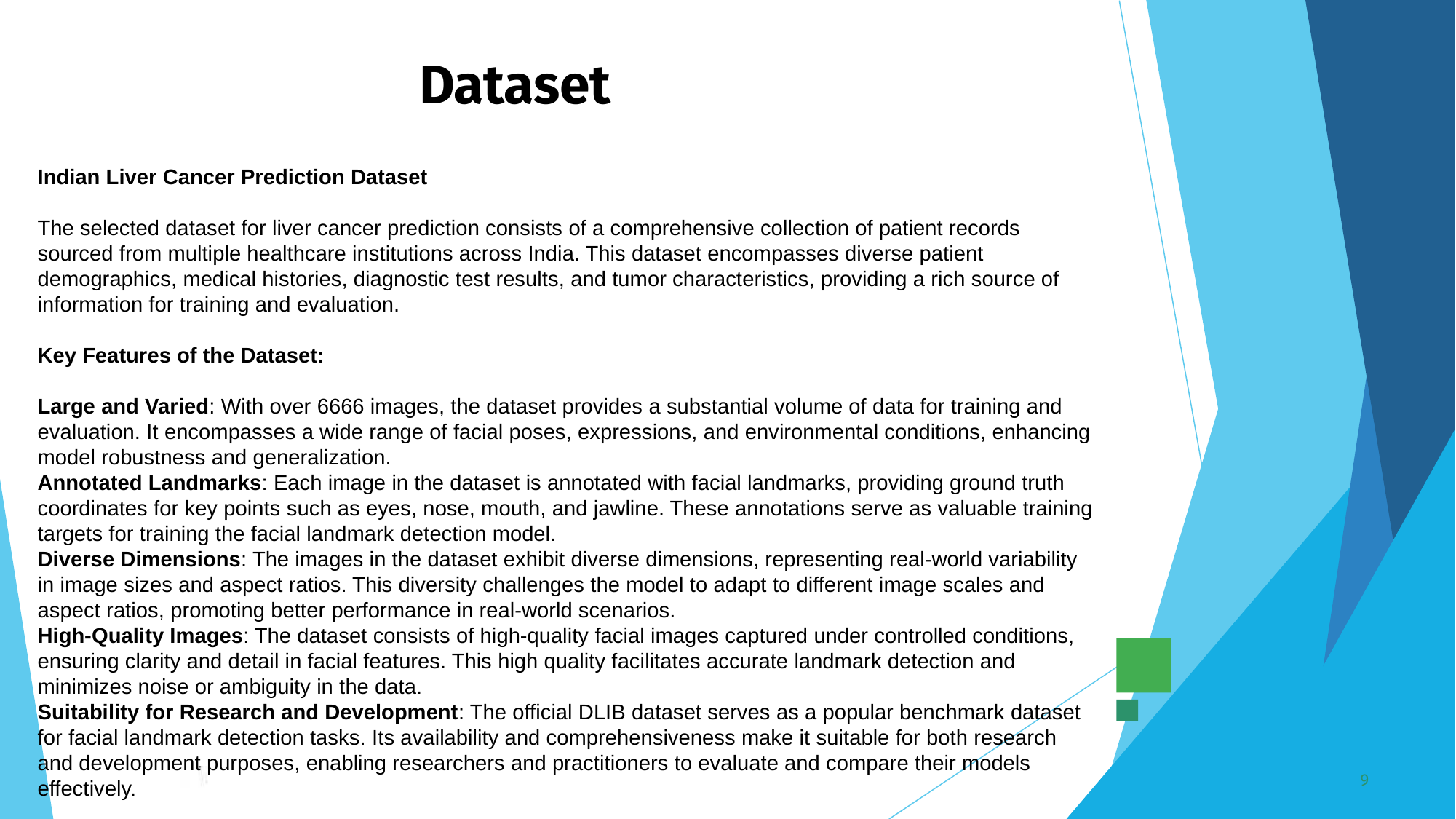

# Dataset

Indian Liver Cancer Prediction Dataset

The selected dataset for liver cancer prediction consists of a comprehensive collection of patient records sourced from multiple healthcare institutions across India. This dataset encompasses diverse patient demographics, medical histories, diagnostic test results, and tumor characteristics, providing a rich source of information for training and evaluation.

Key Features of the Dataset:

Large and Varied: With over 6666 images, the dataset provides a substantial volume of data for training and evaluation. It encompasses a wide range of facial poses, expressions, and environmental conditions, enhancing model robustness and generalization.
Annotated Landmarks: Each image in the dataset is annotated with facial landmarks, providing ground truth coordinates for key points such as eyes, nose, mouth, and jawline. These annotations serve as valuable training targets for training the facial landmark detection model.
Diverse Dimensions: The images in the dataset exhibit diverse dimensions, representing real-world variability in image sizes and aspect ratios. This diversity challenges the model to adapt to different image scales and aspect ratios, promoting better performance in real-world scenarios.
High-Quality Images: The dataset consists of high-quality facial images captured under controlled conditions, ensuring clarity and detail in facial features. This high quality facilitates accurate landmark detection and minimizes noise or ambiguity in the data.
Suitability for Research and Development: The official DLIB dataset serves as a popular benchmark dataset for facial landmark detection tasks. Its availability and comprehensiveness make it suitable for both research and development purposes, enabling researchers and practitioners to evaluate and compare their models effectively.

3/21/2024	Annual Review

9